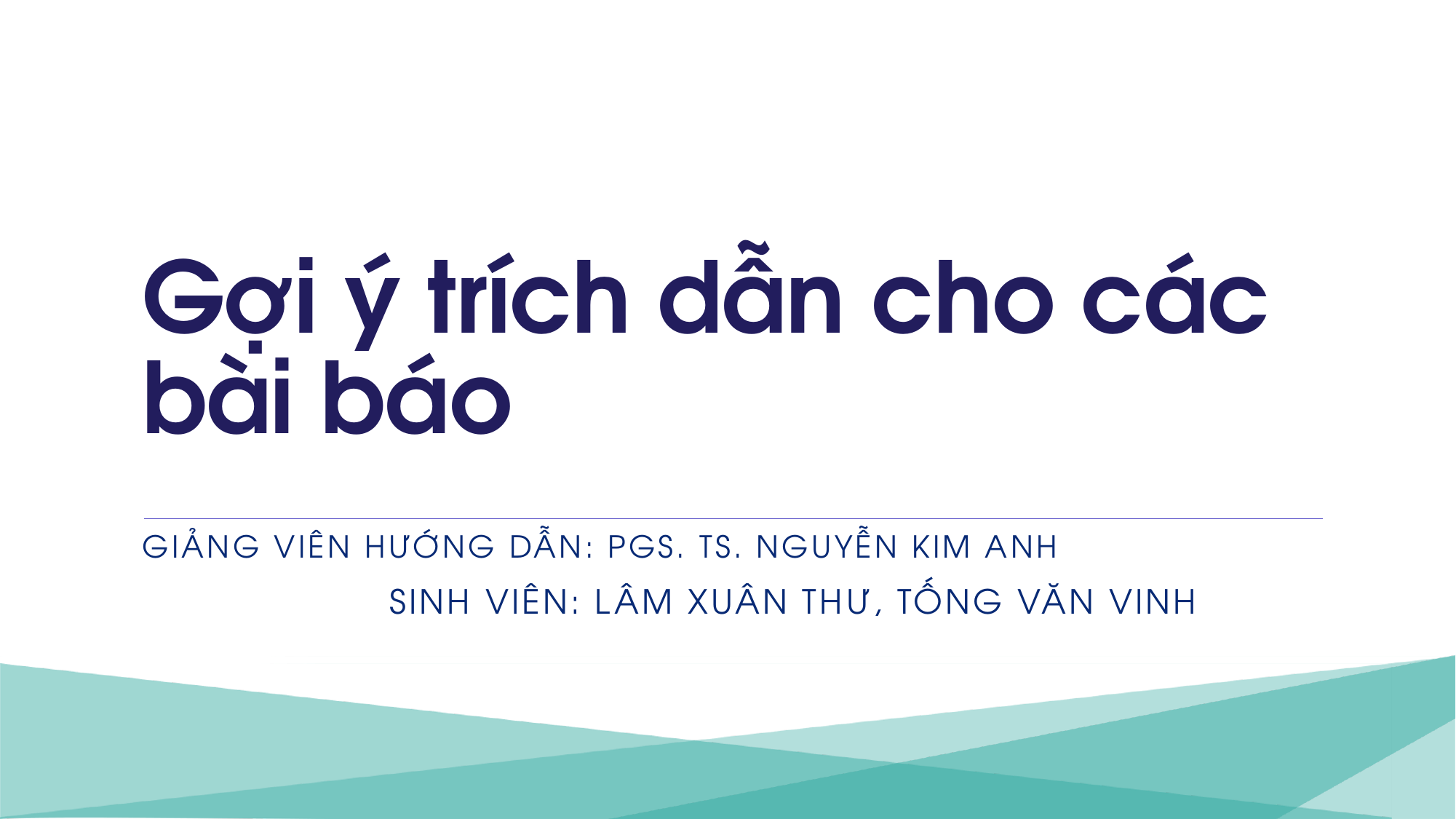

# Gợi ý trích dẫn cho các bài báo
Giảng viên hướng dẫn: pgs. Ts. Nguyễn kim anh
          Sinh viên: Lâm xuân thư, Tống văn vinh